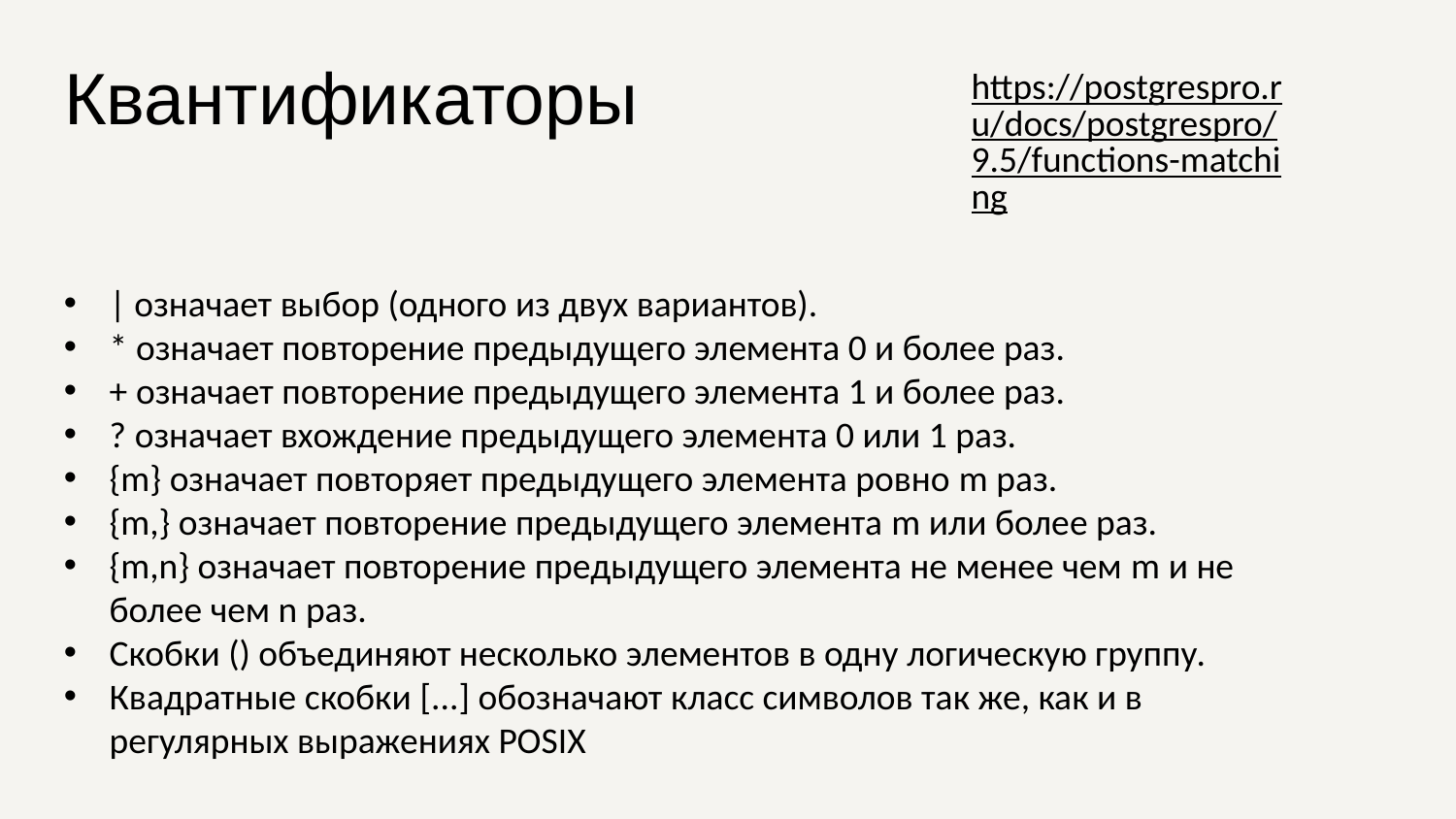

# Квантификаторы
https://postgrespro.ru/docs/postgrespro/9.5/functions-matching
| означает выбор (одного из двух вариантов).
* означает повторение предыдущего элемента 0 и более раз.
+ означает повторение предыдущего элемента 1 и более раз.
? означает вхождение предыдущего элемента 0 или 1 раз.
{m} означает повторяет предыдущего элемента ровно m раз.
{m,} означает повторение предыдущего элемента m или более раз.
{m,n} означает повторение предыдущего элемента не менее чем m и не более чем n раз.
Скобки () объединяют несколько элементов в одну логическую группу.
Квадратные скобки [...] обозначают класс символов так же, как и в регулярных выражениях POSIX